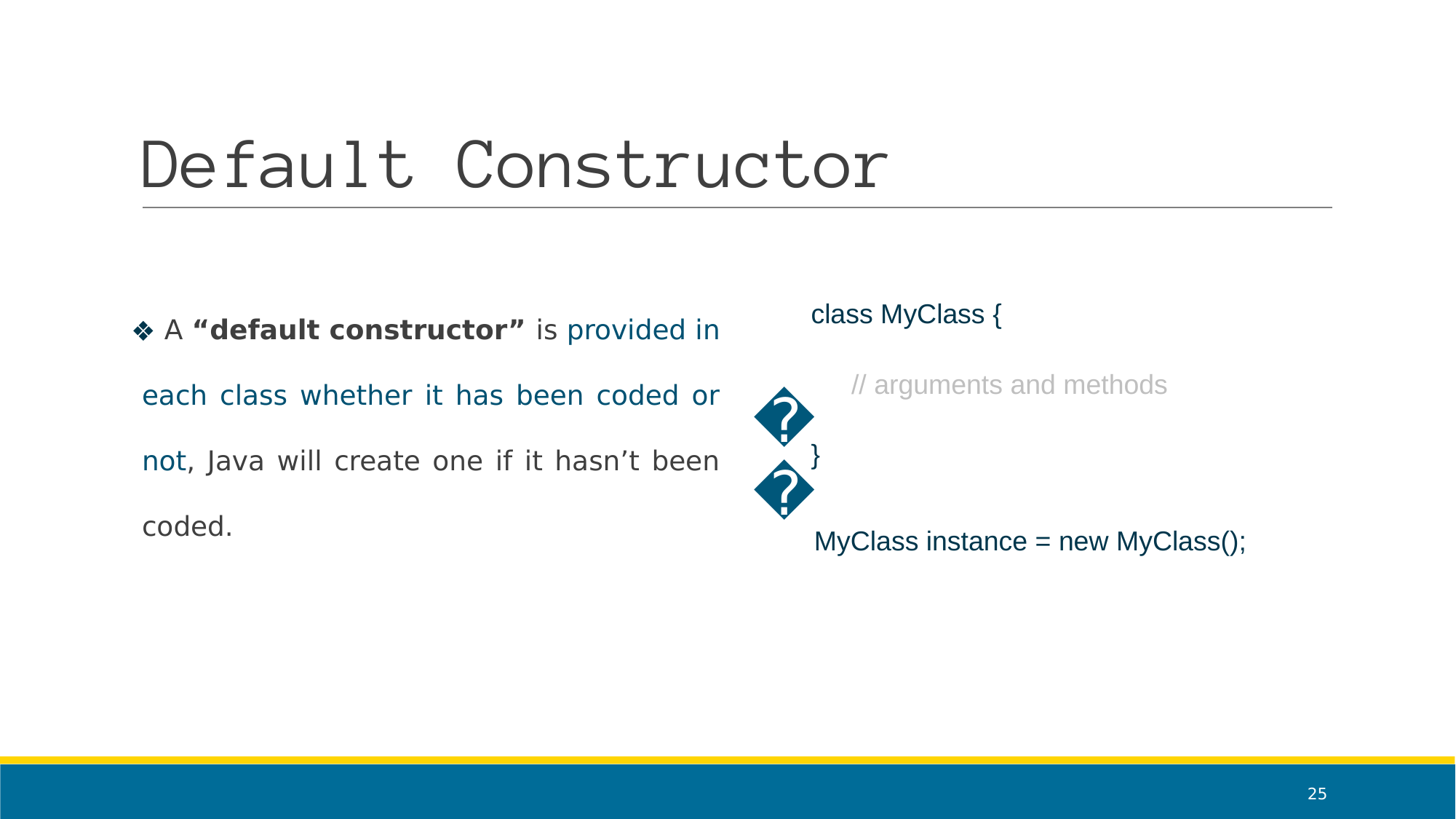

# Default Constructor

 A “default constructor” is provided in each class whether it has been coded or not, Java will create one if it hasn’t been coded.

         class MyClass {
         	// arguments and methods
         }
        MyClass instance = new MyClass();

🡪
25